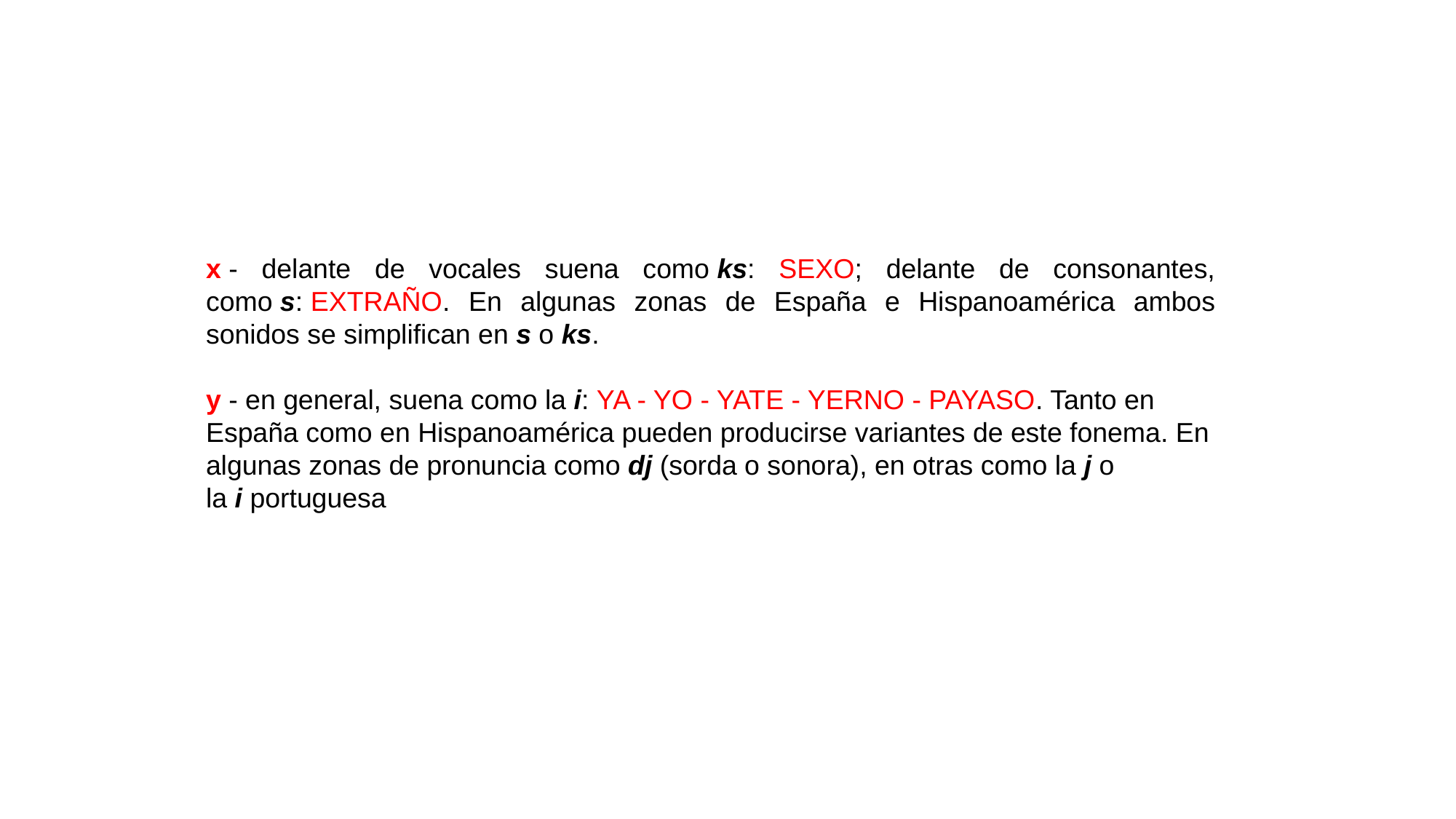

x - delante de vocales suena como ks: SEXO; delante de consonantes, como s: EXTRAÑO. En algunas zonas de España e Hispanoamérica ambos sonidos se simplifican en s o ks.​
​
y - en general, suena como la i: YA - YO - YATE - YERNO - PAYASO. Tanto en España como en Hispanoamérica pueden producirse variantes de este fonema. En algunas zonas de pronuncia como dj (sorda o sonora), en otras como la j o la i portuguesa​